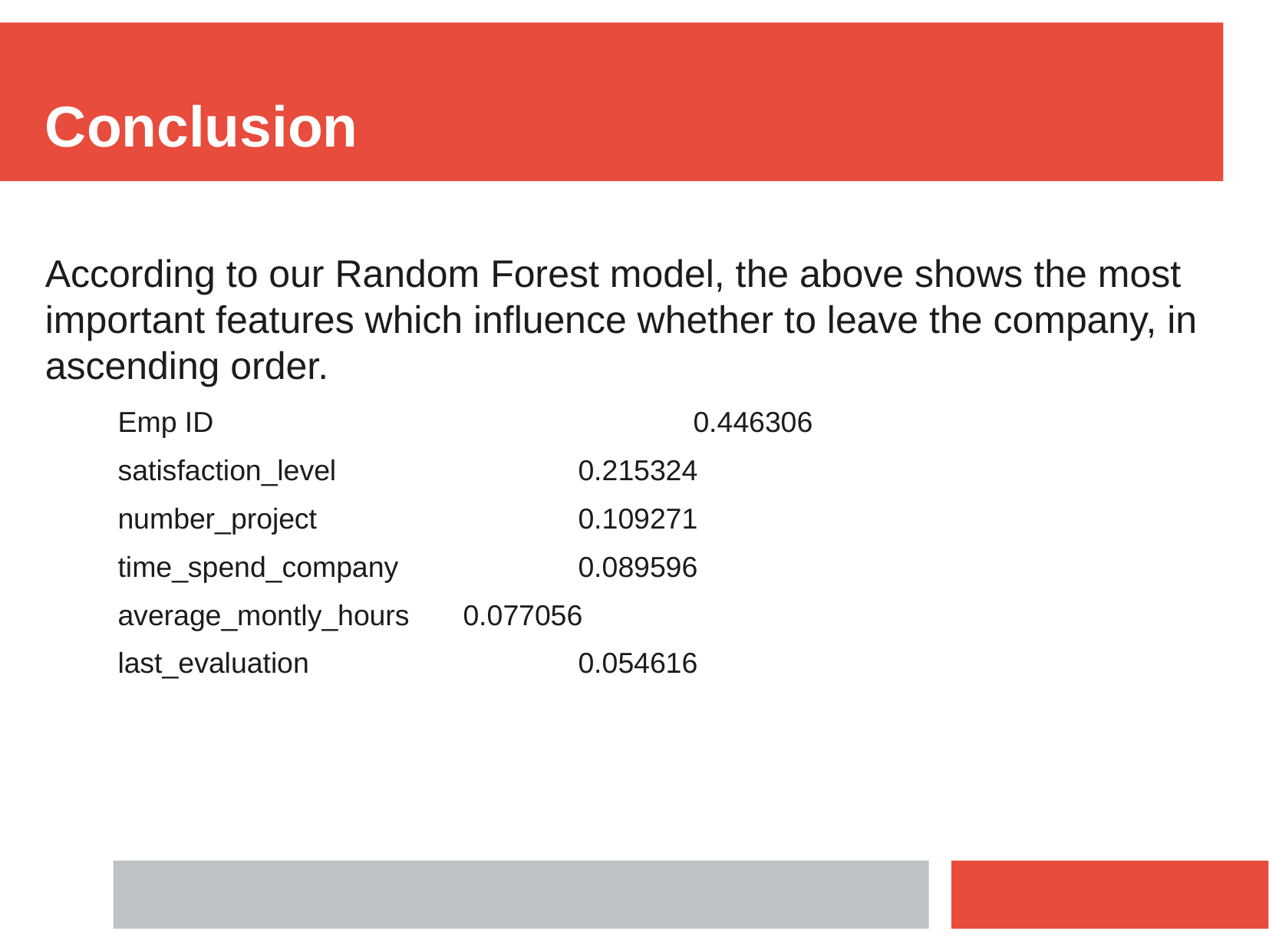

Conclusion
According to our Random Forest model, the above shows the most important features which influence whether to leave the company, in ascending order.
Emp ID                  			0.446306
satisfaction_level       		0.215324
number_project           		0.109271
time_spend_company 		0.089596
average_montly_hours  	0.077056
last_evaluation          		0.054616